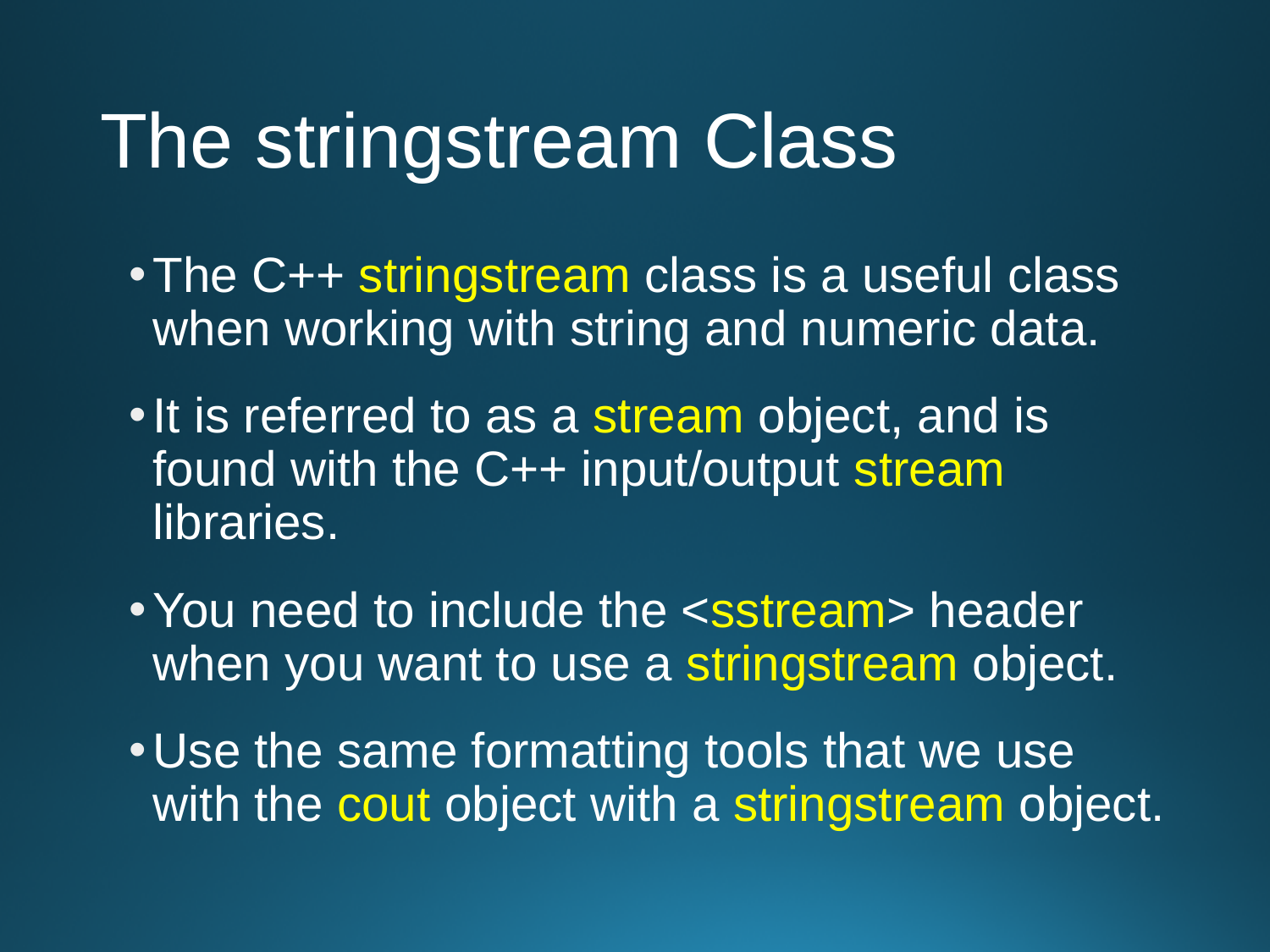

# The stringstream Class
The C++ stringstream class is a useful class when working with string and numeric data.
It is referred to as a stream object, and is found with the C++ input/output stream libraries.
You need to include the <sstream> header when you want to use a stringstream object.
Use the same formatting tools that we use with the cout object with a stringstream object.